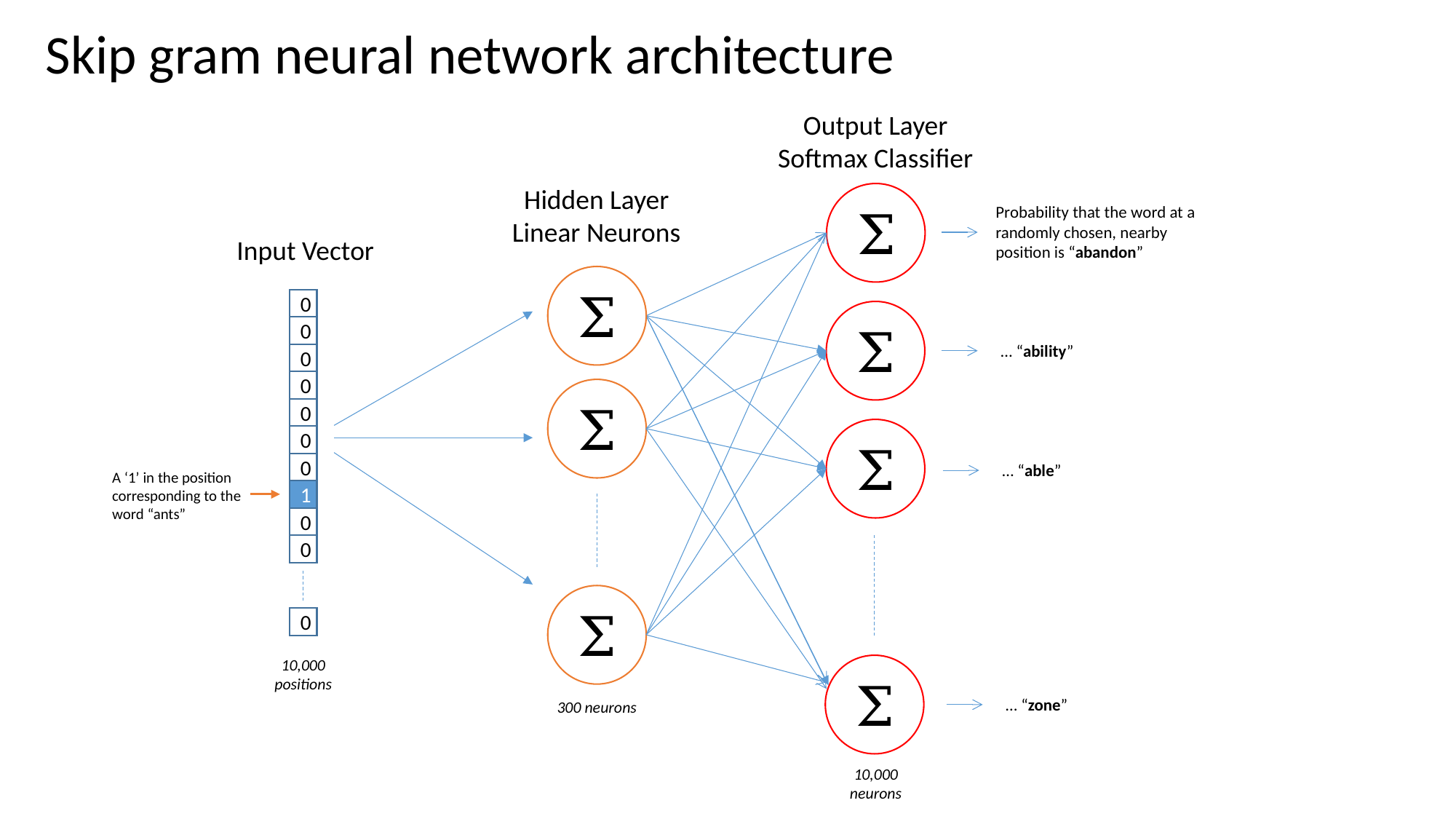

Skip gram neural network architecture
Output Layer Softmax Classifier
Hidden Layer Linear Neurons

Σ
Probability that the word at a randomly chosen, nearby position is “abandon”
Input Vector

Σ
0

Σ
0
… “ability”
0
0

Σ
0

Σ
0
0
… “able”
A ‘1’ in the position corresponding to the word “ants”
1
0
0

Σ
0
10,000
positions

Σ
… “zone”
300 neurons
10,000 neurons